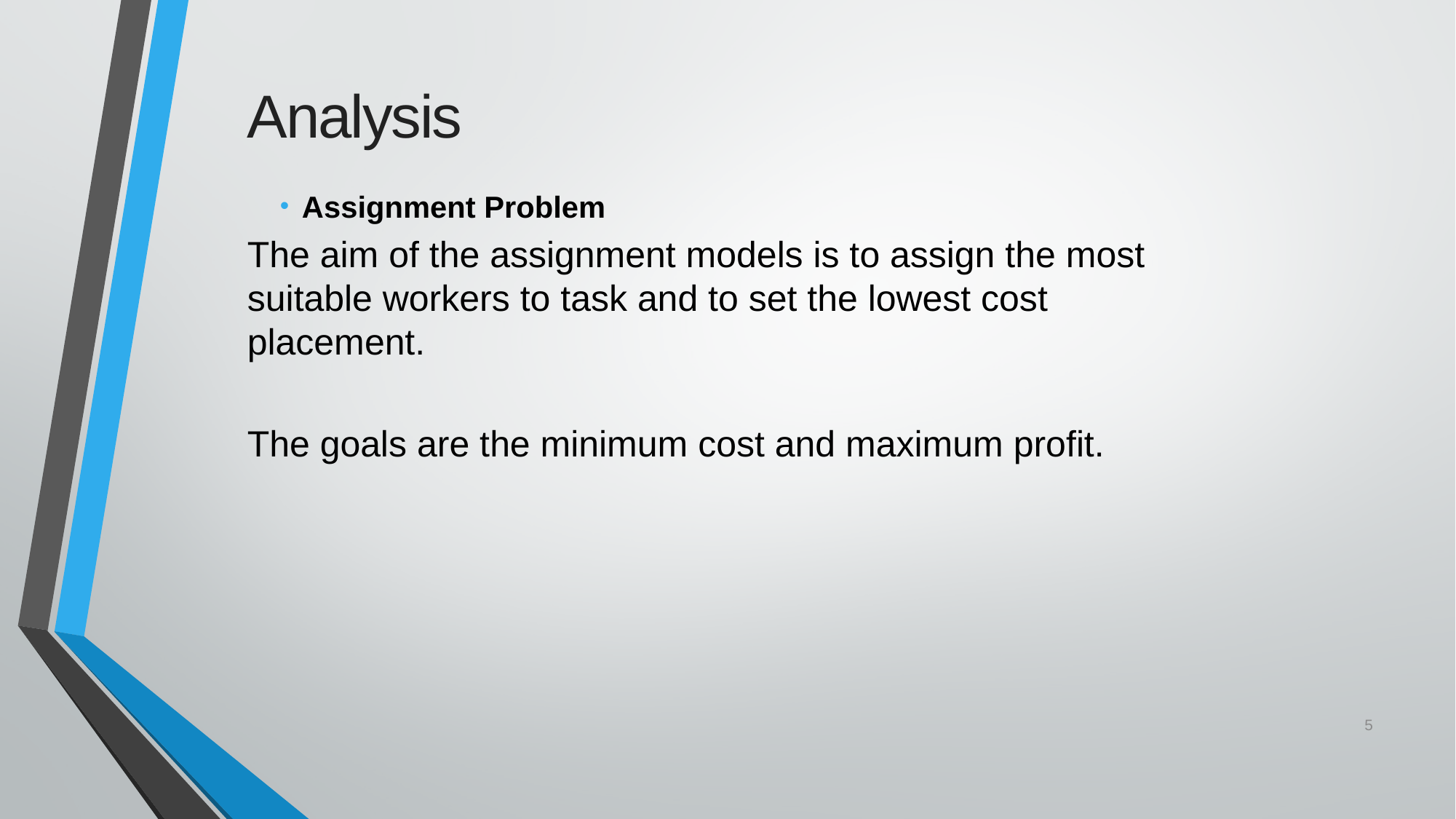

Analysis
Assignment Problem
The aim of the assignment models is to assign the most suitable workers to task and to set the lowest cost placement.

The goals are the minimum cost and maximum profit.
5